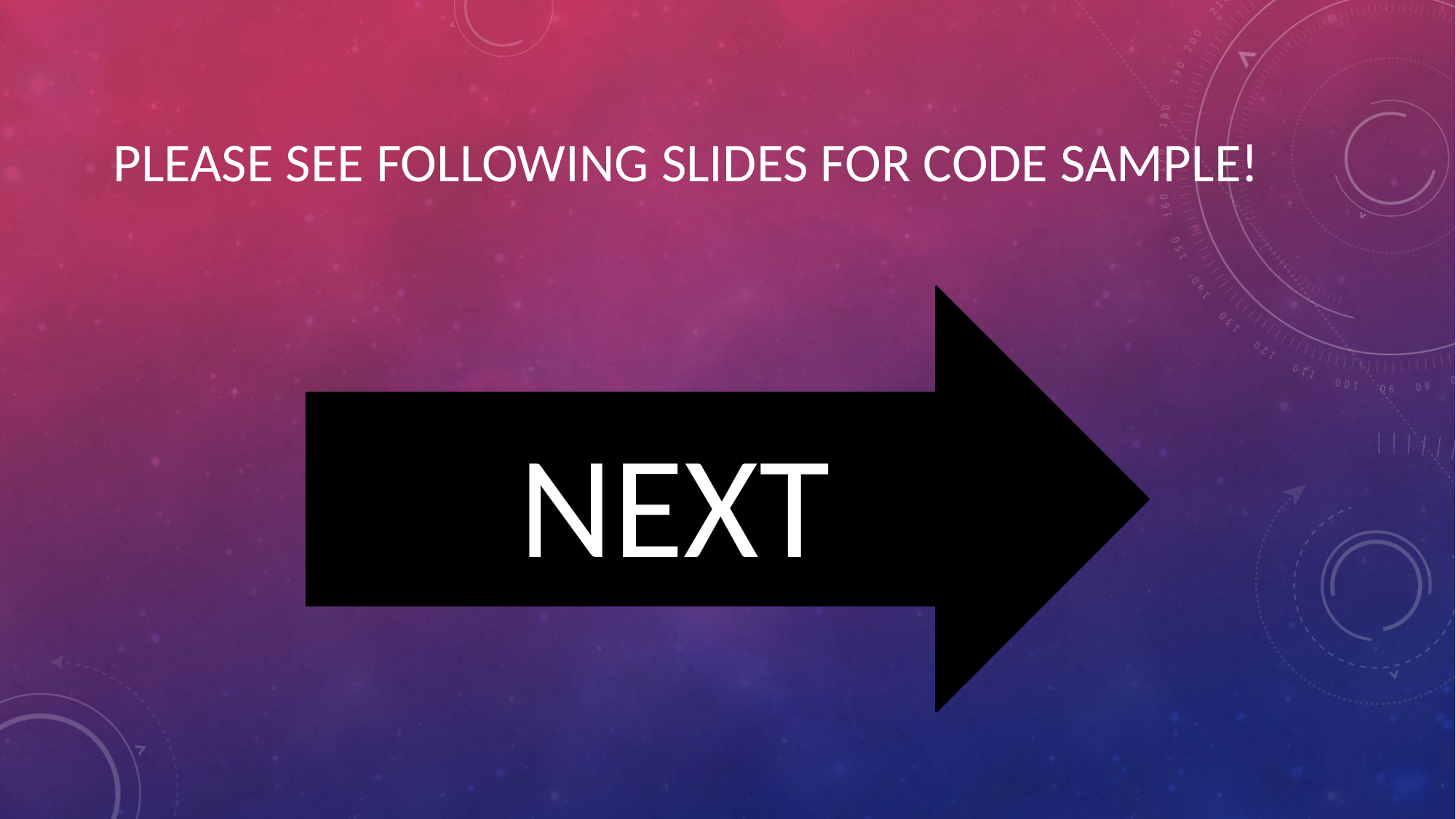

# Please see following slides for code sample!
NEXT